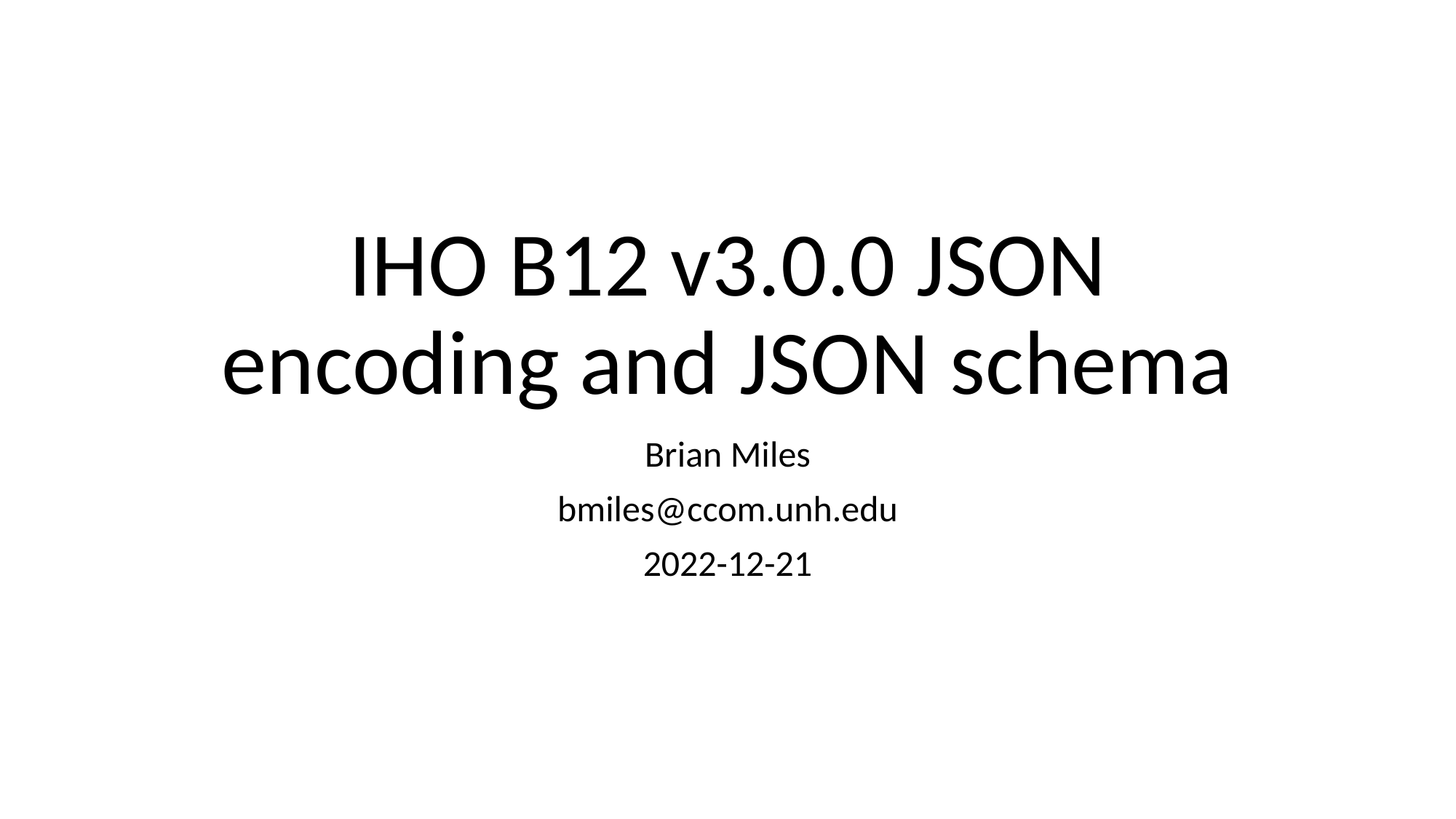

# IHO B12 v3.0.0 JSON encoding and JSON schema
Brian Miles
bmiles@ccom.unh.edu
2022-12-21